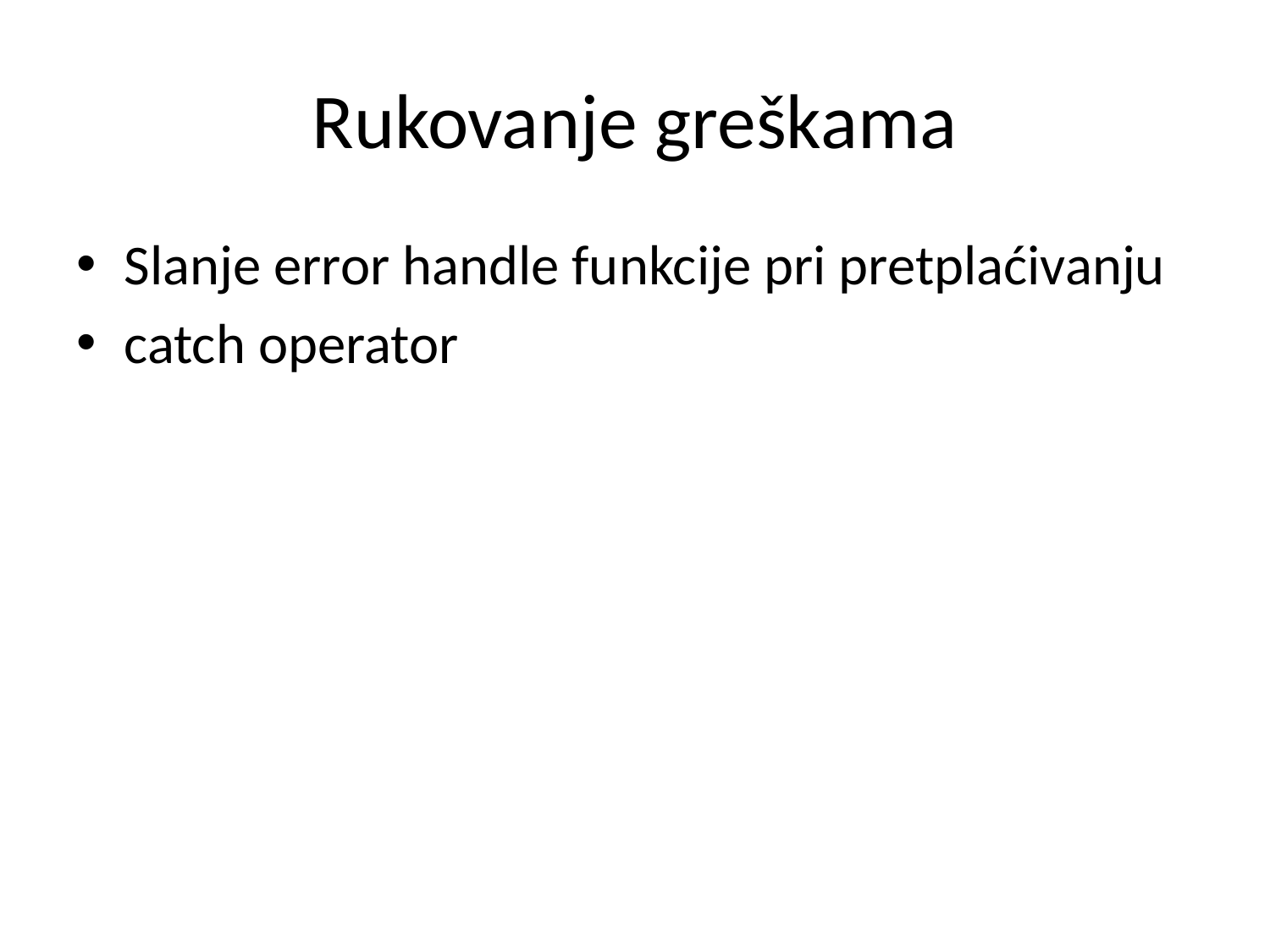

# Rukovanje greškama
Slanje error handle funkcije pri pretplaćivanju
catch operator